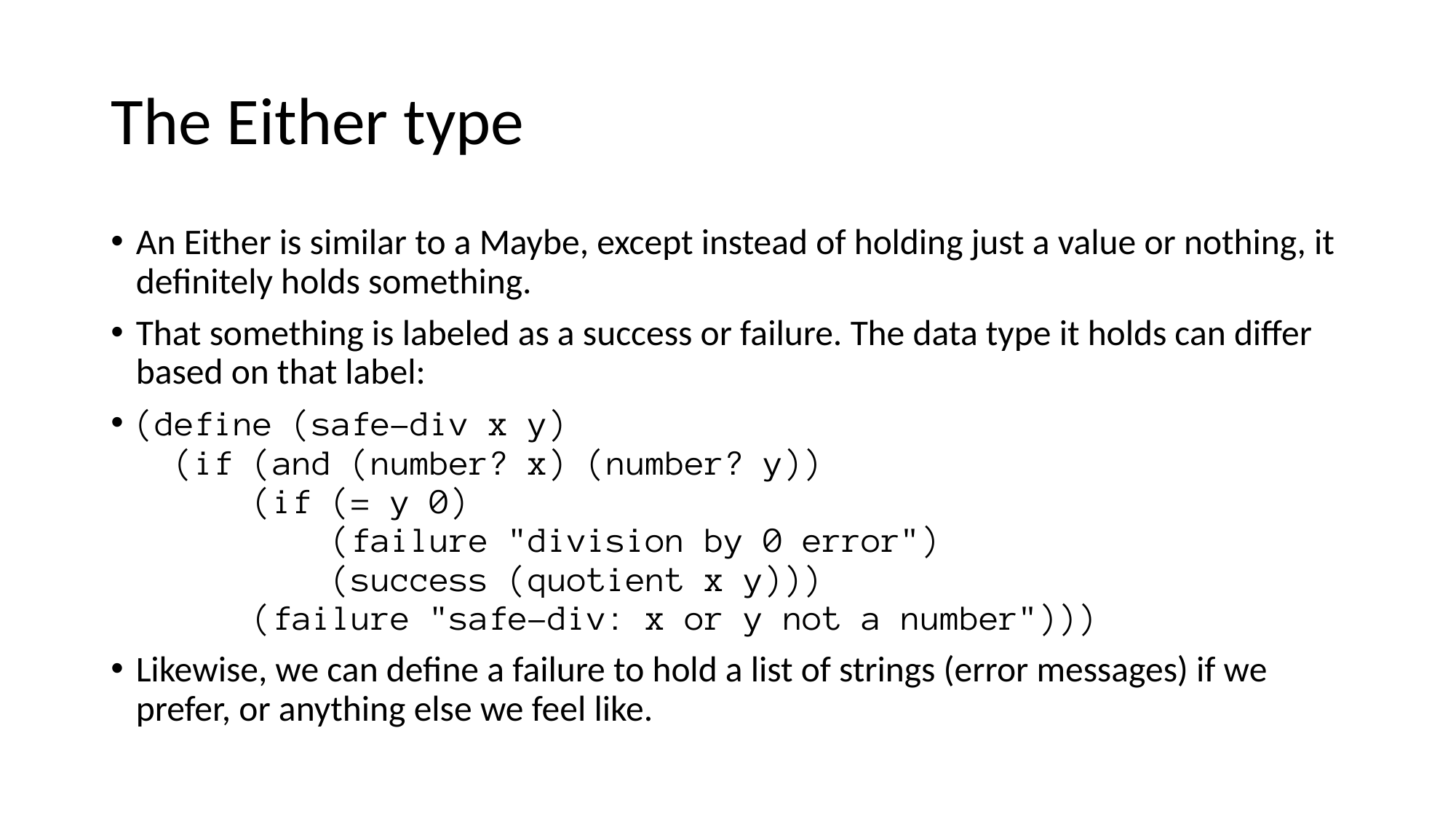

# The Either type
An Either is similar to a Maybe, except instead of holding just a value or nothing, it definitely holds something.
That something is labeled as a success or failure. The data type it holds can differ based on that label:
(define (safe-div x y)
  (if (and (number? x) (number? y))
      (if (= y 0)
          (failure "division by 0 error")
          (success (quotient x y)))
      (failure "safe-div: x or y not a number")))
Likewise, we can define a failure to hold a list of strings (error messages) if we prefer, or anything else we feel like.